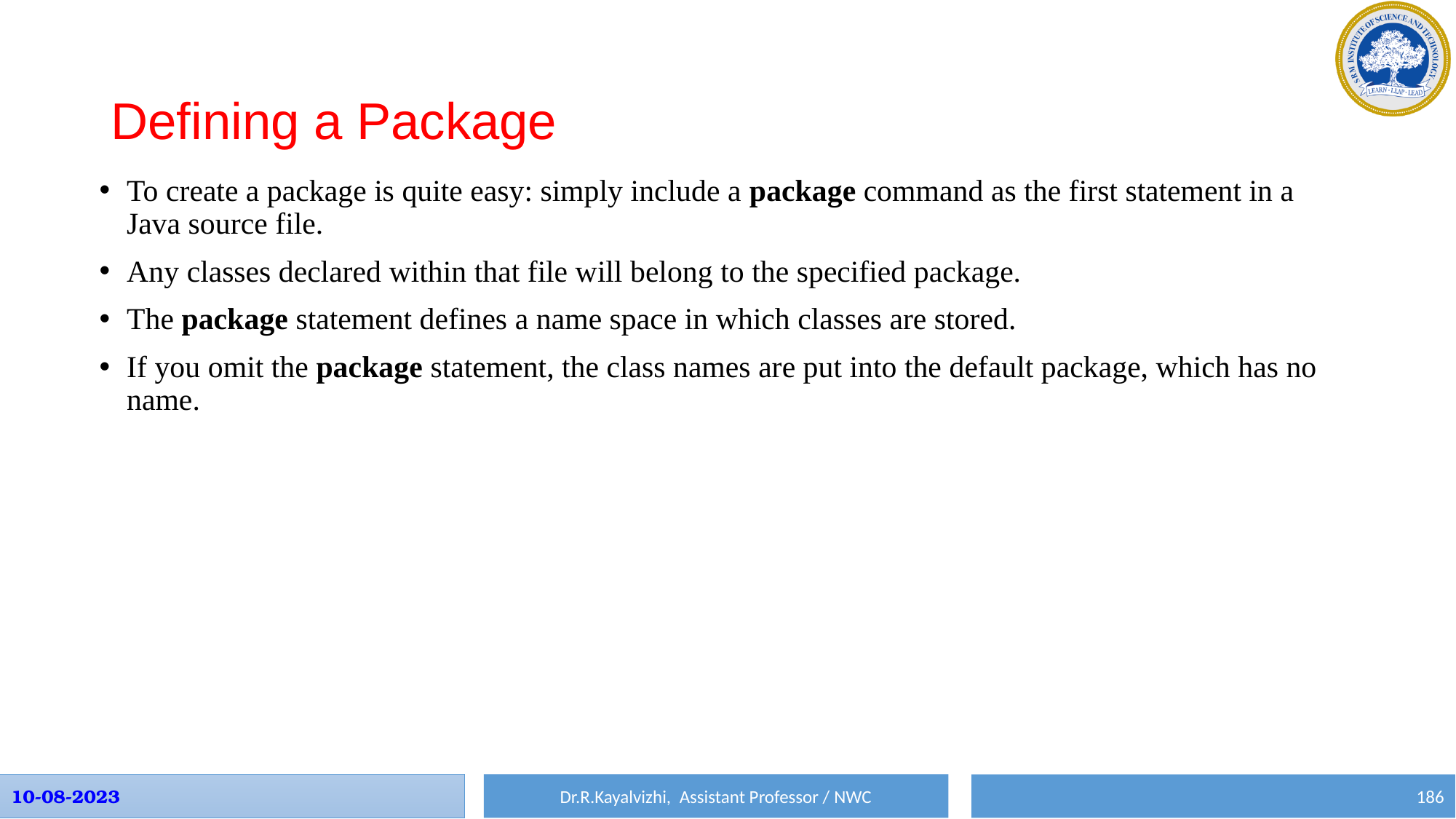

# Defining a Package
To create a package is quite easy: simply include a package command as the first statement in a Java source file.
Any classes declared within that file will belong to the specified package.
The package statement defines a name space in which classes are stored.
If you omit the package statement, the class names are put into the default package, which has no name.
Dr.R.Kayalvizhi,  Assistant Professor / NWC
10-08-2023
186